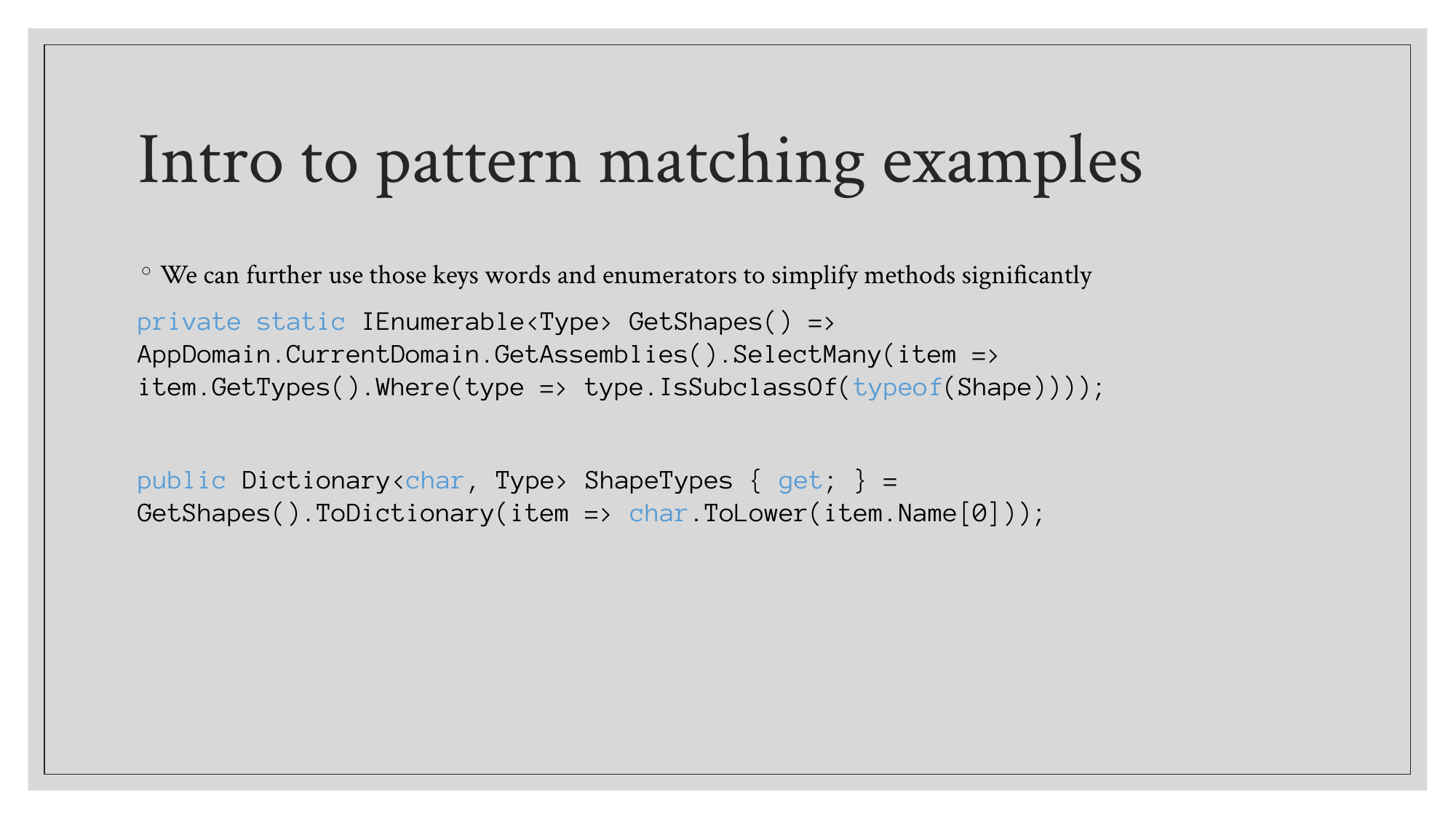

# Intro to pattern matching examples
We can further use those keys words and enumerators to simplify methods significantly
private static IEnumerable<Type> GetShapes() => AppDomain.CurrentDomain.GetAssemblies().SelectMany(item => item.GetTypes().Where(type => type.IsSubclassOf(typeof(Shape))));

public Dictionary<char, Type> ShapeTypes { get; } = GetShapes().ToDictionary(item => char.ToLower(item.Name[0]));